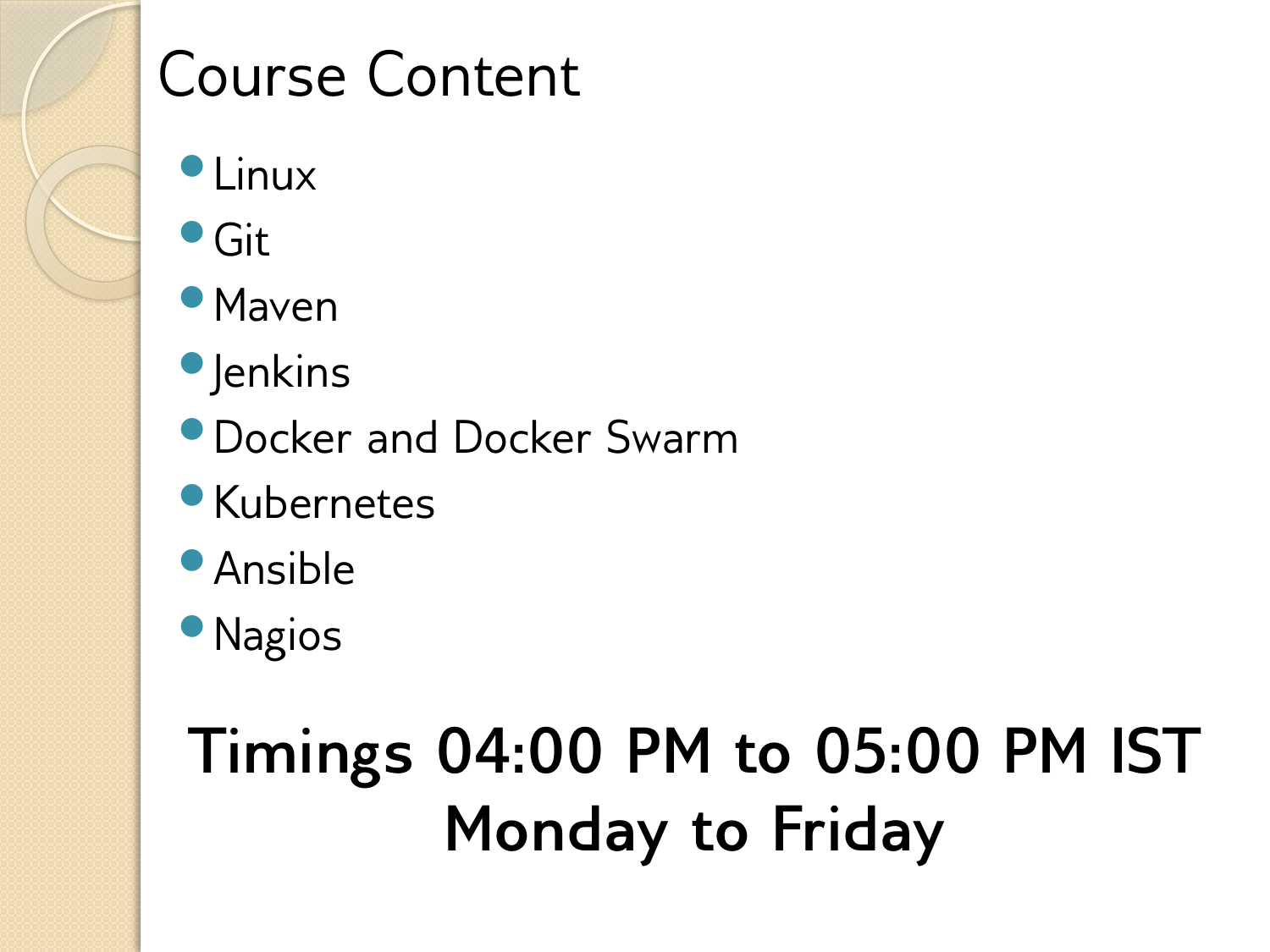

# Course Content
Linux
Git
Maven
Jenkins
Docker and Docker Swarm
Kubernetes
Ansible
Nagios

Timings 04:00 PM to 05:00 PM IST Monday to Friday